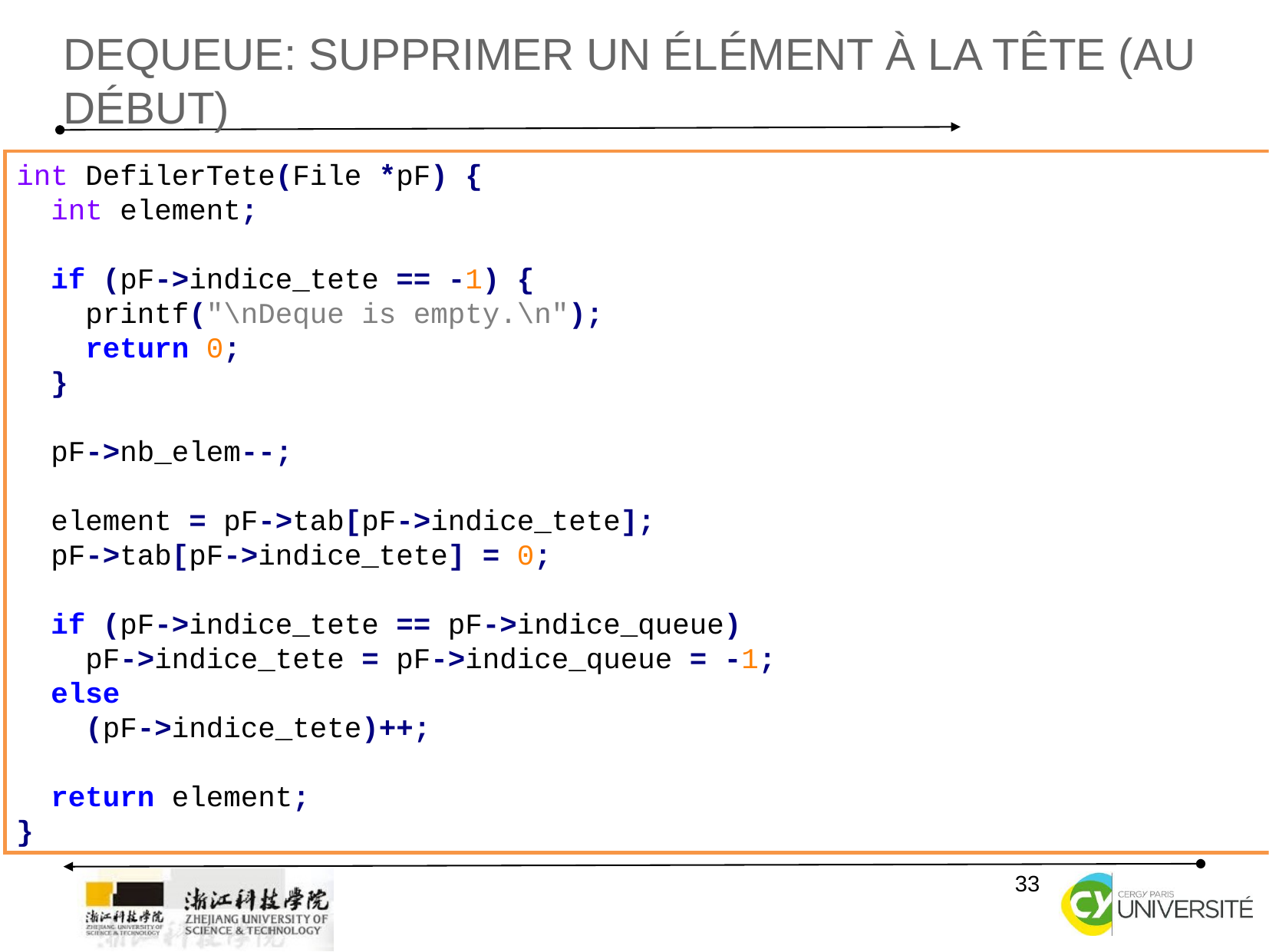

Dequeue: Supprimer un élément à la tête (au début)
int DefilerTete(File *pF) {
  int element;

  if (pF->indice_tete == -1) {
    printf("\nDeque is empty.\n");
    return 0;
  }

  pF->nb_elem--;

  element = pF->tab[pF->indice_tete];
  pF->tab[pF->indice_tete] = 0;

  if (pF->indice_tete == pF->indice_queue)
    pF->indice_tete = pF->indice_queue = -1;
  else
    (pF->indice_tete)++;

  return element;
}